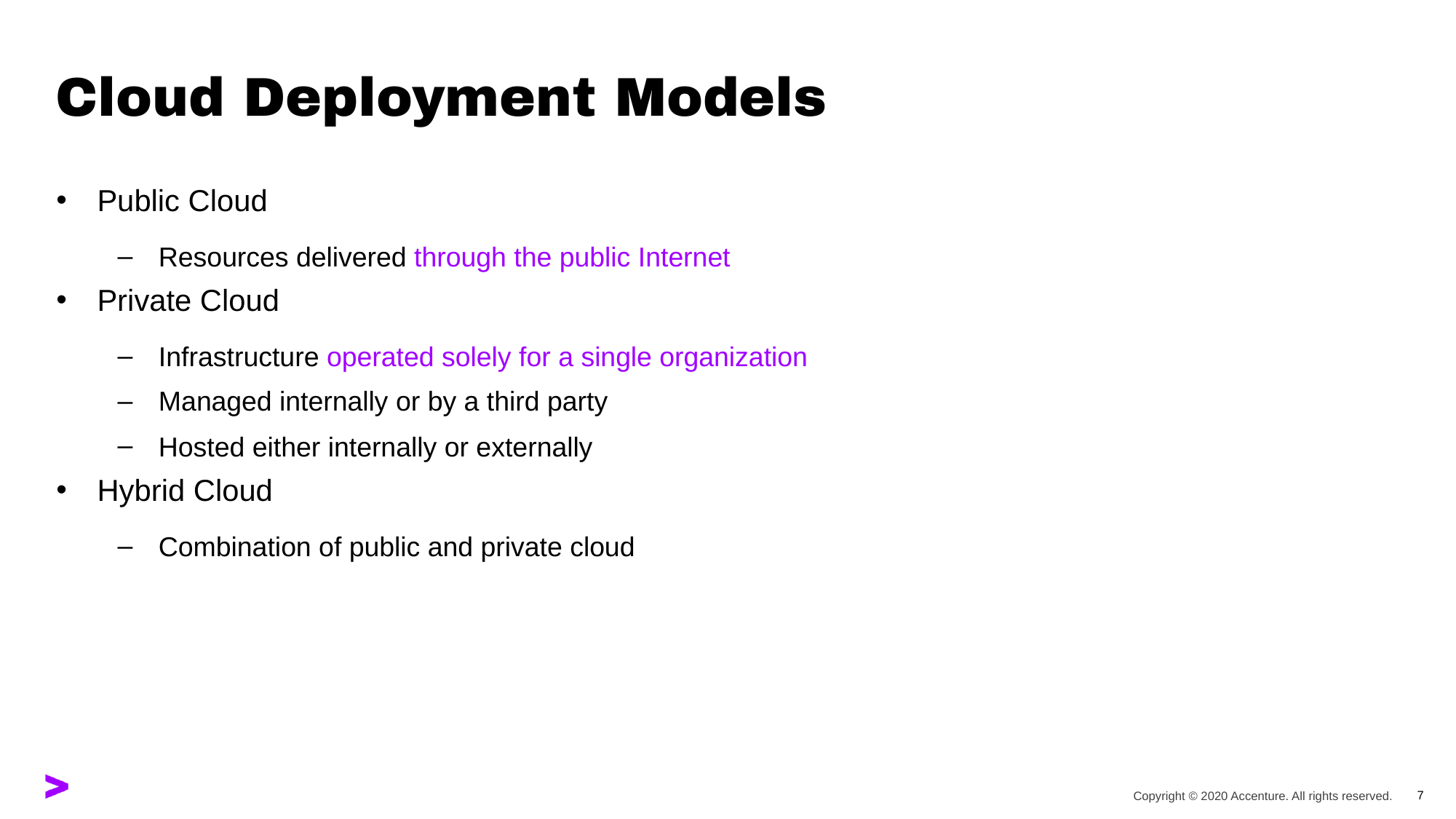

# Cloud Deployment Models
Public Cloud
Resources delivered through the public Internet
Private Cloud
Infrastructure operated solely for a single organization
Managed internally or by a third party
Hosted either internally or externally
Hybrid Cloud
Combination of public and private cloud
7